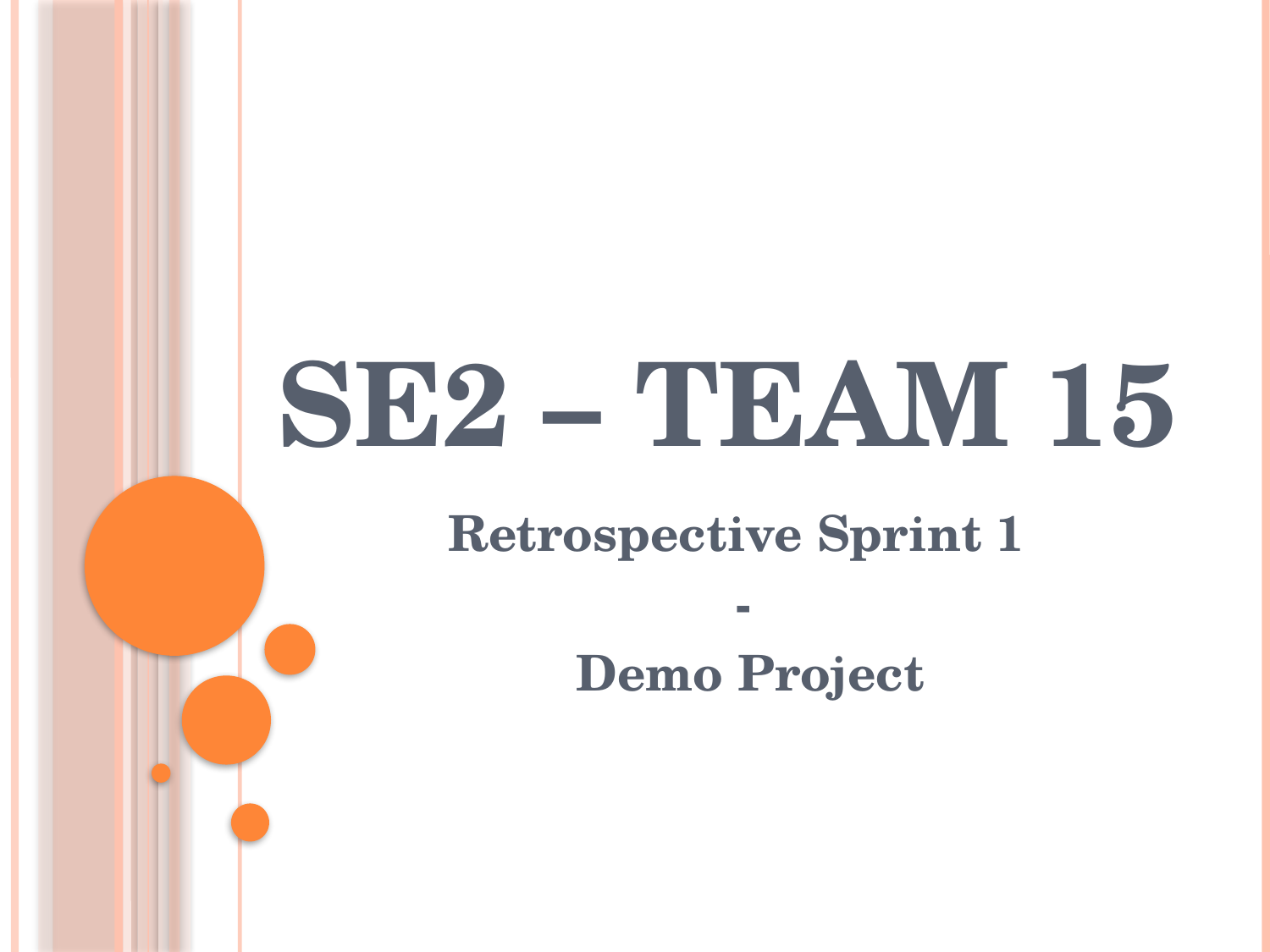

# SE2 – TEAM 15
Retrospective Sprint 1
-
 Demo Project